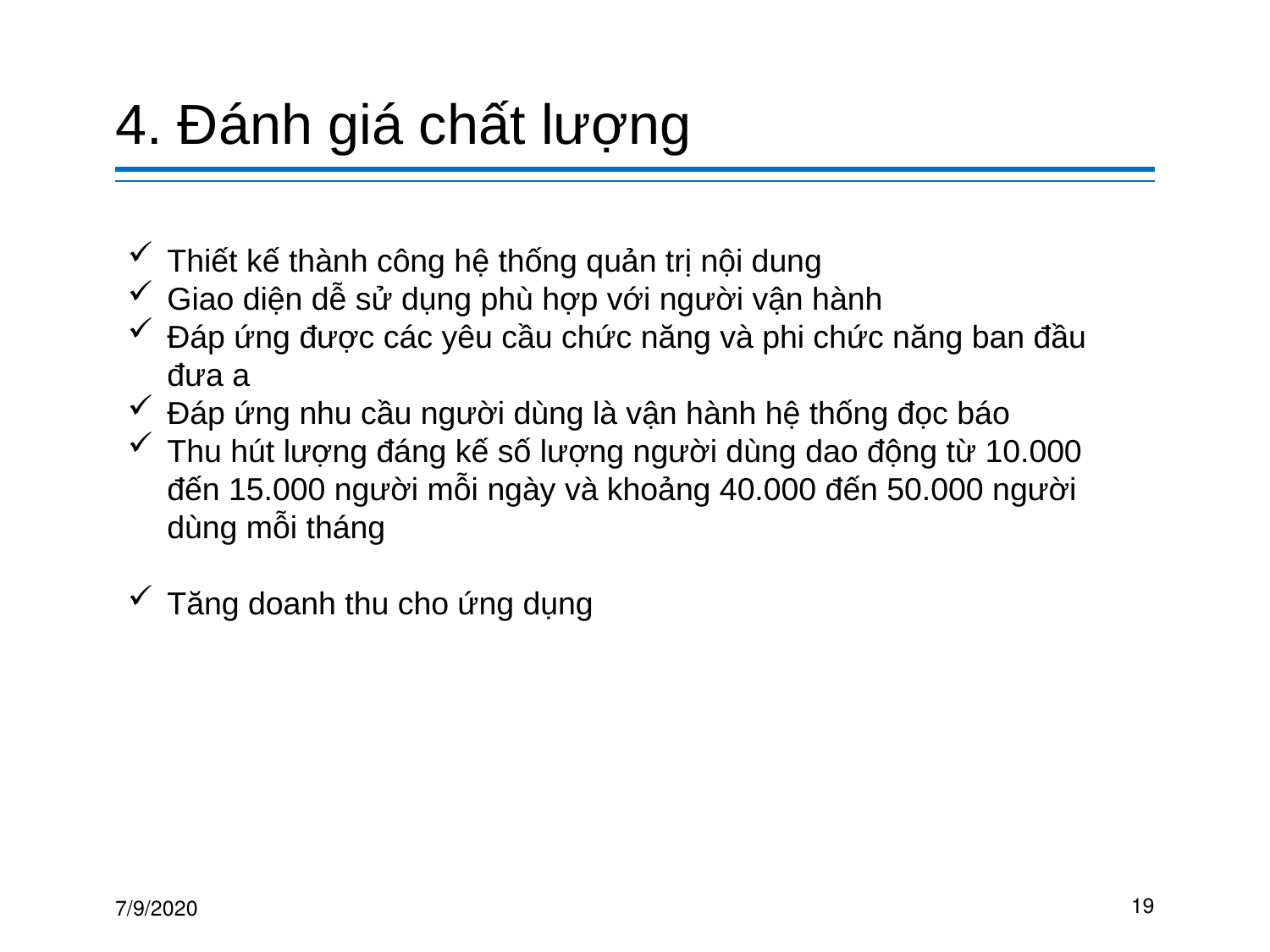

# 4. Đánh giá chất lượng
Thiết kế thành công hệ thống quản trị nội dung
Giao diện dễ sử dụng phù hợp với người vận hành
Đáp ứng được các yêu cầu chức năng và phi chức năng ban đầu đưa a
Đáp ứng nhu cầu người dùng là vận hành hệ thống đọc báo
Thu hút lượng đáng kế số lượng người dùng dao động từ 10.000 đến 15.000 người mỗi ngày và khoảng 40.000 đến 50.000 người dùng mỗi tháng
Tăng doanh thu cho ứng dụng

7/9/2020
19